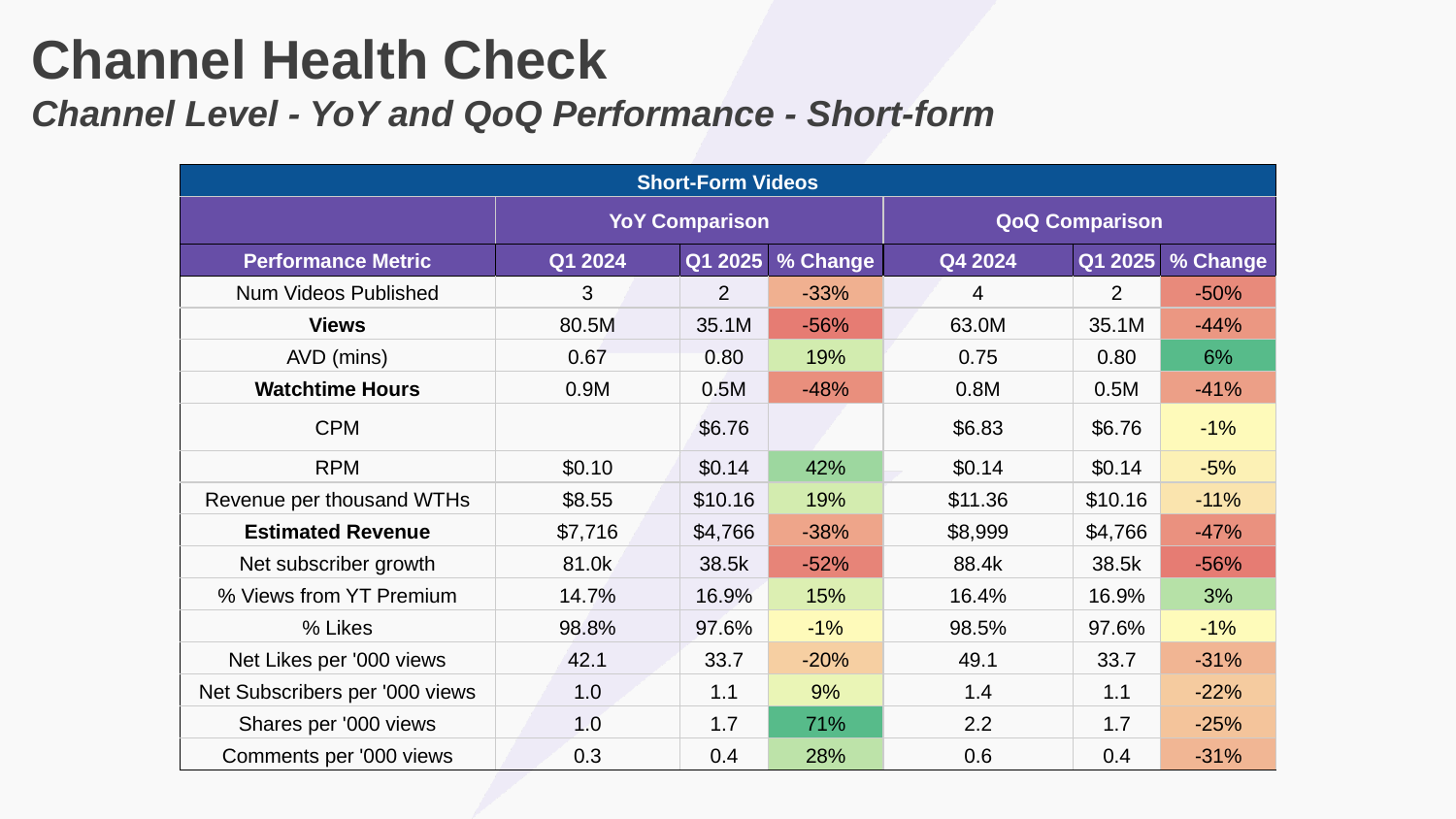

Channel Health Check
Channel Level - YoY and QoQ Performance - Short-form
| Short-Form Videos |  |  |  |  |  |  |
| --- | --- | --- | --- | --- | --- | --- |
|  | YoY Comparison |  |  | QoQ Comparison |  |  |
| Performance Metric | Q1 2024 | Q1 2025 | % Change | Q4 2024 | Q1 2025 | % Change |
| Num Videos Published | 3 | 2 | -33% | 4 | 2 | -50% |
| Views | 80.5M | 35.1M | -56% | 63.0M | 35.1M | -44% |
| AVD (mins) | 0.67 | 0.80 | 19% | 0.75 | 0.80 | 6% |
| Watchtime Hours | 0.9M | 0.5M | -48% | 0.8M | 0.5M | -41% |
| CPM |  | $6.76 |  | $6.83 | $6.76 | -1% |
| RPM | $0.10 | $0.14 | 42% | $0.14 | $0.14 | -5% |
| Revenue per thousand WTHs | $8.55 | $10.16 | 19% | $11.36 | $10.16 | -11% |
| Estimated Revenue | $7,716 | $4,766 | -38% | $8,999 | $4,766 | -47% |
| Net subscriber growth | 81.0k | 38.5k | -52% | 88.4k | 38.5k | -56% |
| % Views from YT Premium | 14.7% | 16.9% | 15% | 16.4% | 16.9% | 3% |
| % Likes | 98.8% | 97.6% | -1% | 98.5% | 97.6% | -1% |
| Net Likes per '000 views | 42.1 | 33.7 | -20% | 49.1 | 33.7 | -31% |
| Net Subscribers per '000 views | 1.0 | 1.1 | 9% | 1.4 | 1.1 | -22% |
| Shares per '000 views | 1.0 | 1.7 | 71% | 2.2 | 1.7 | -25% |
| Comments per '000 views | 0.3 | 0.4 | 28% | 0.6 | 0.4 | -31% |